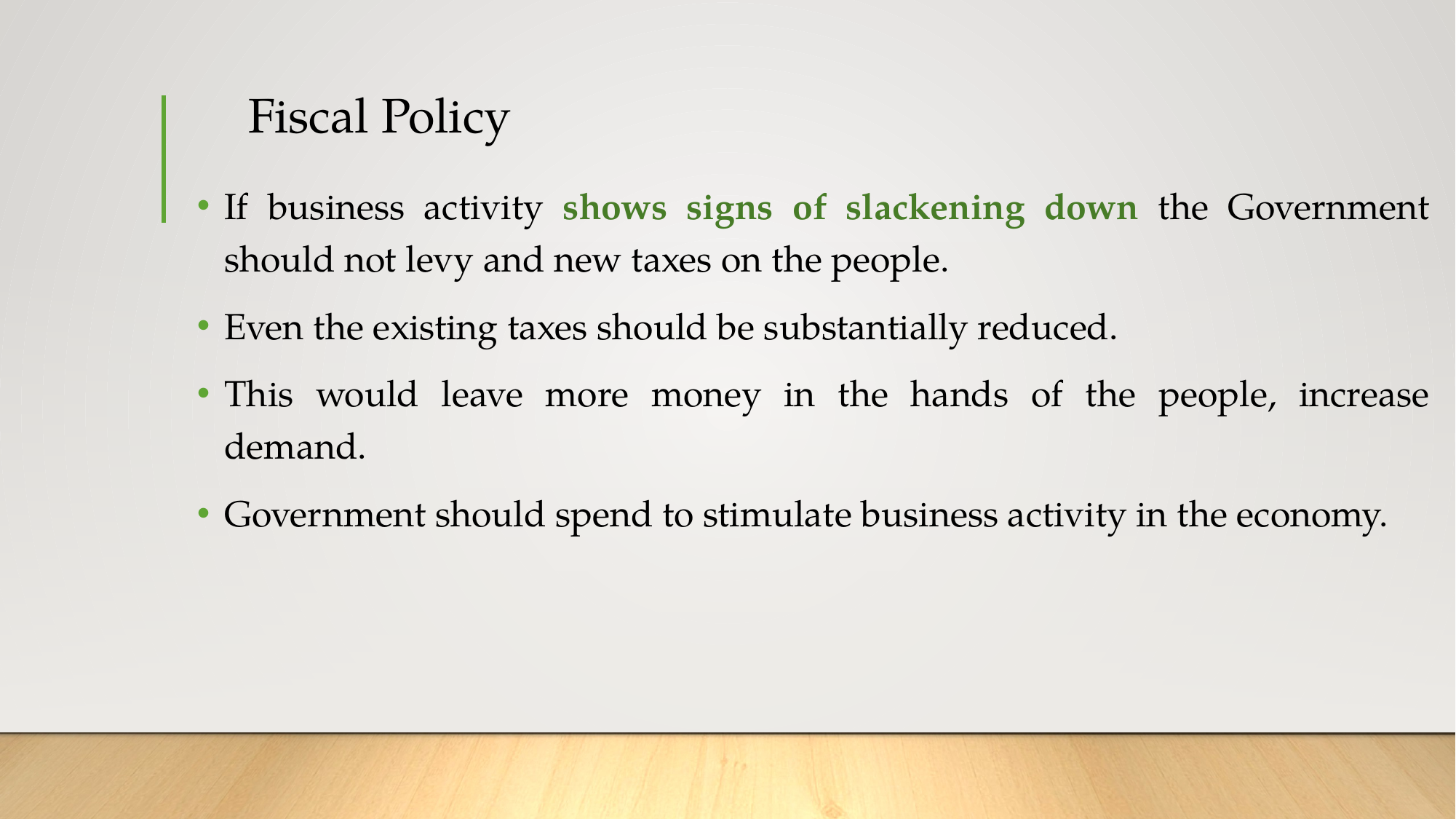

# Fiscal Policy
If business activity shows signs of slackening down the Government should not levy and new taxes on the people.
Even the existing taxes should be substantially reduced.
This would leave more money in the hands of the people, increase demand.
Government should spend to stimulate business activity in the economy.